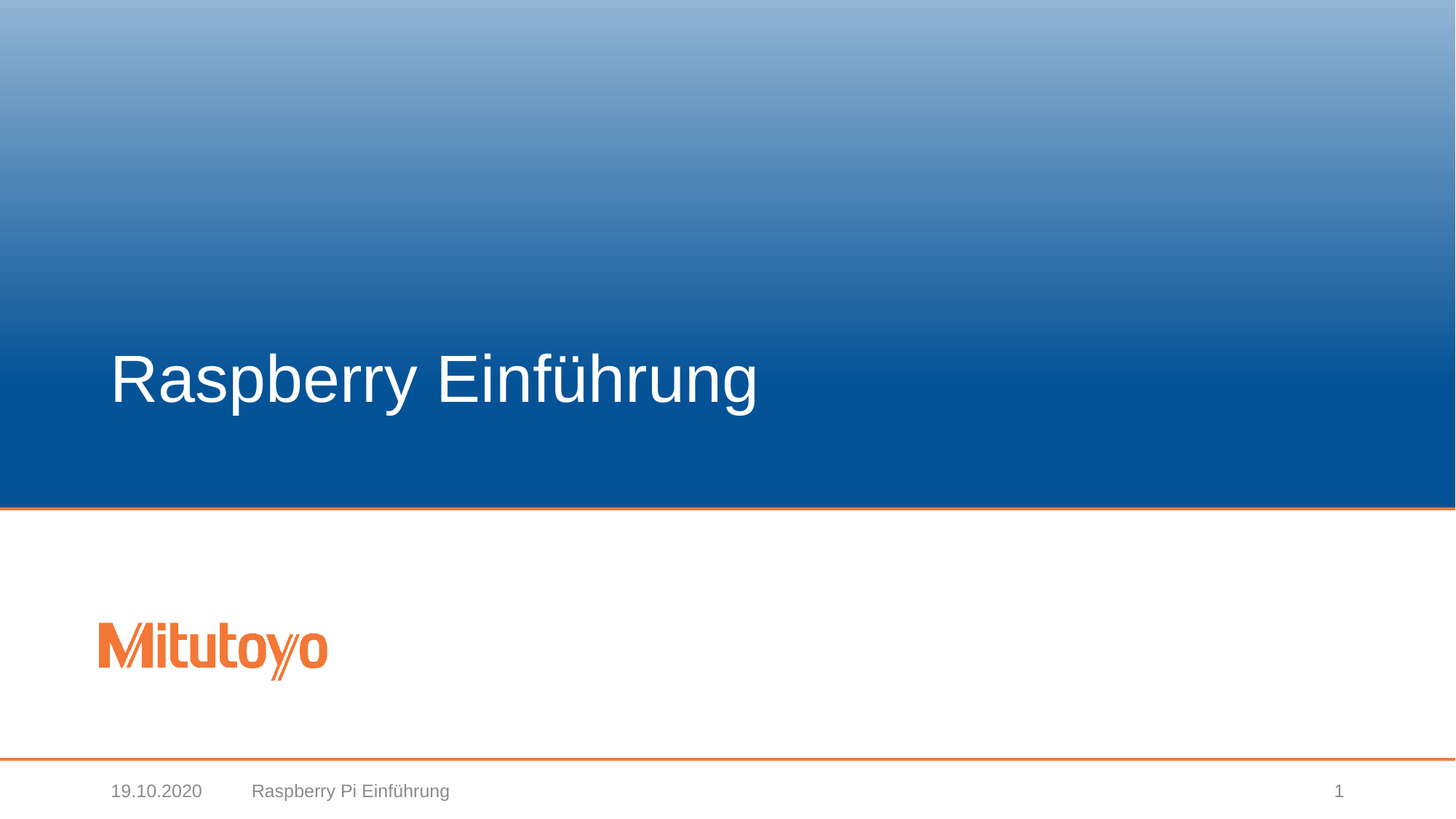

# Raspberry Einführung

19.10.2020
Raspberry Pi Einführung
1